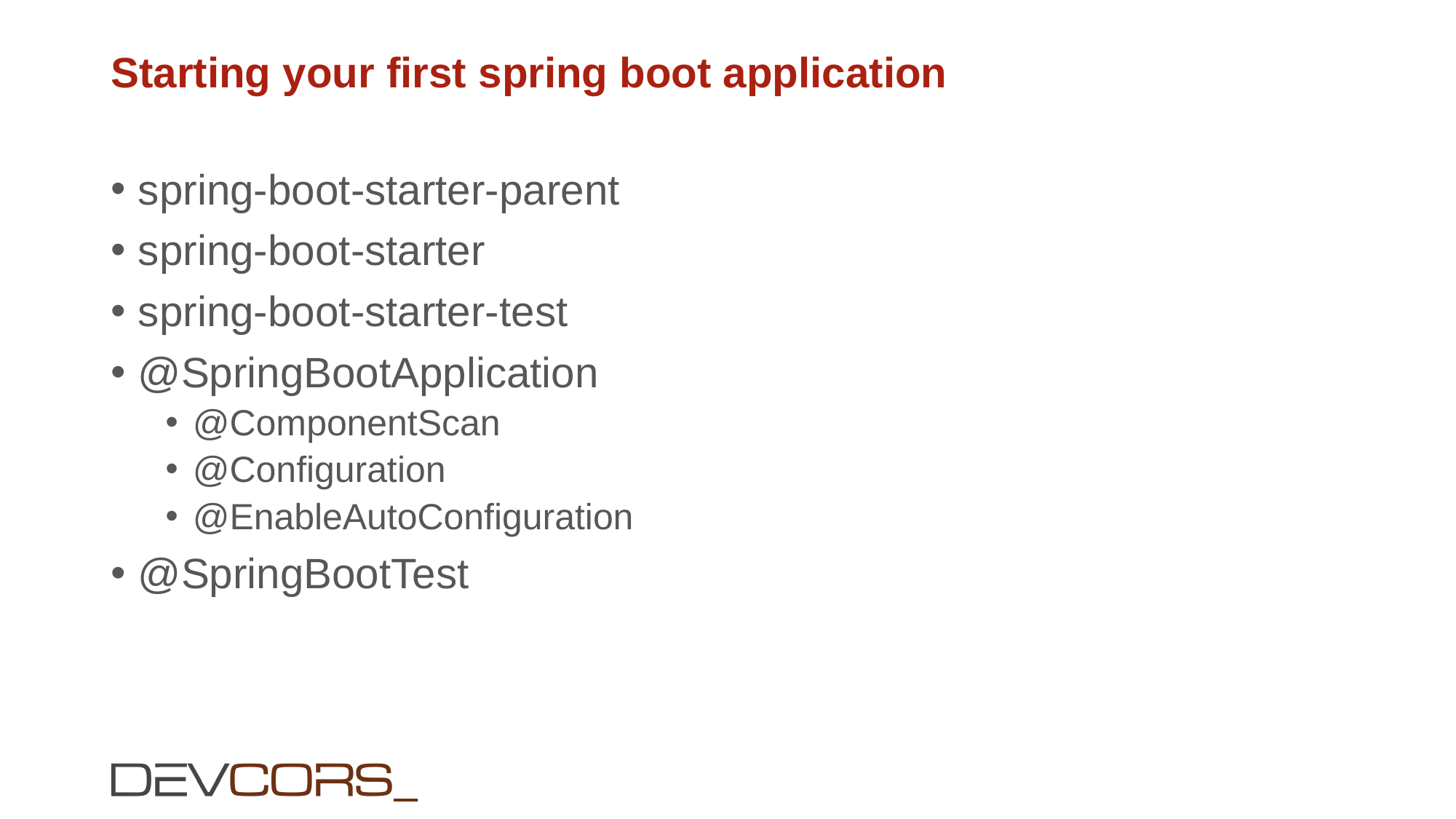

# Starting your first spring boot application
spring-boot-starter-parent
spring-boot-starter
spring-boot-starter-test
@SpringBootApplication
@ComponentScan
@Configuration
@EnableAutoConfiguration
@SpringBootTest